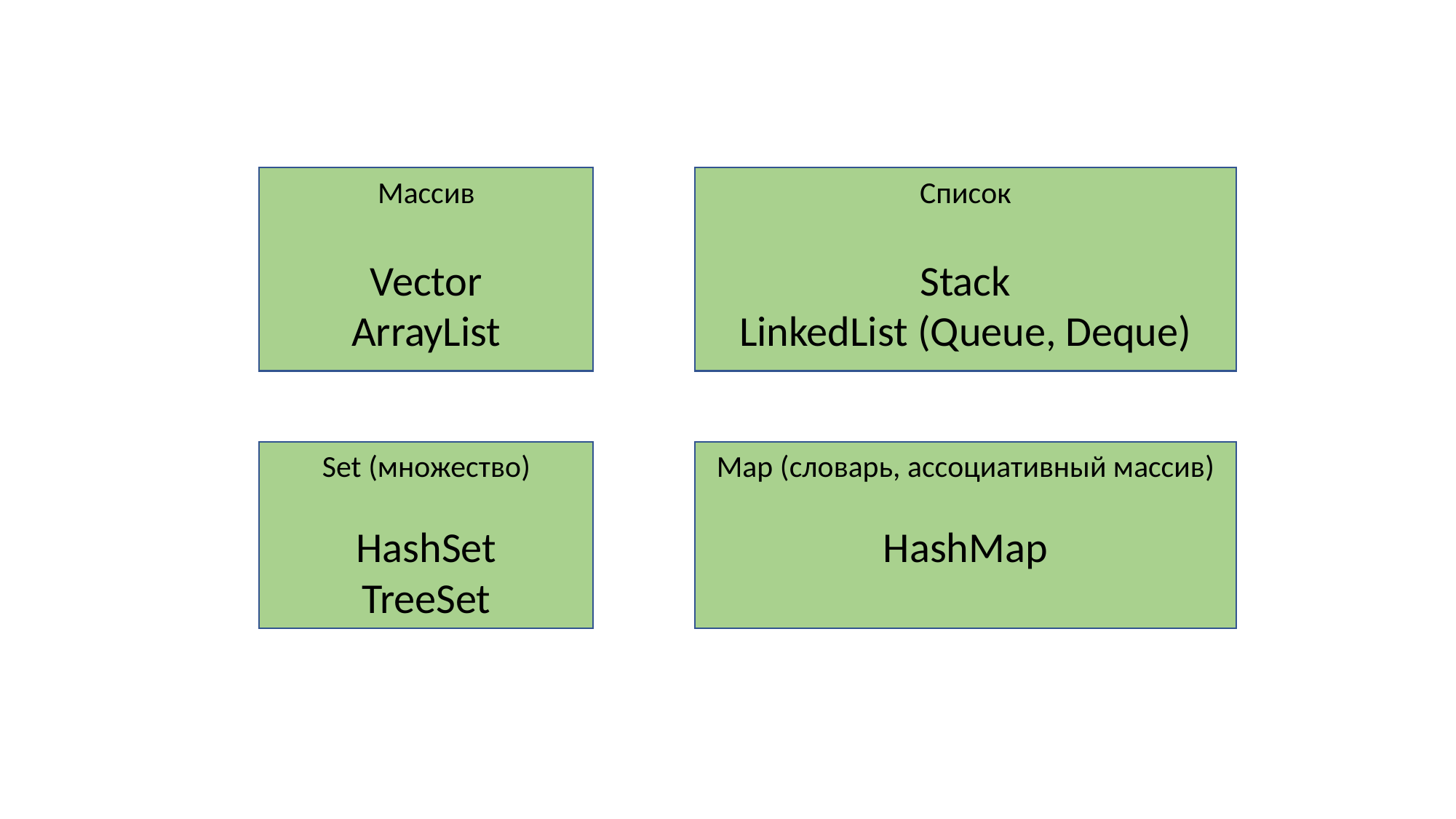

Массив
Vector
ArrayList
Список
Stack
LinkedList (Queue, Deque)
Set (множество)
HashSet
TreeSet
Map (словарь, ассоциативный массив)
HashMap